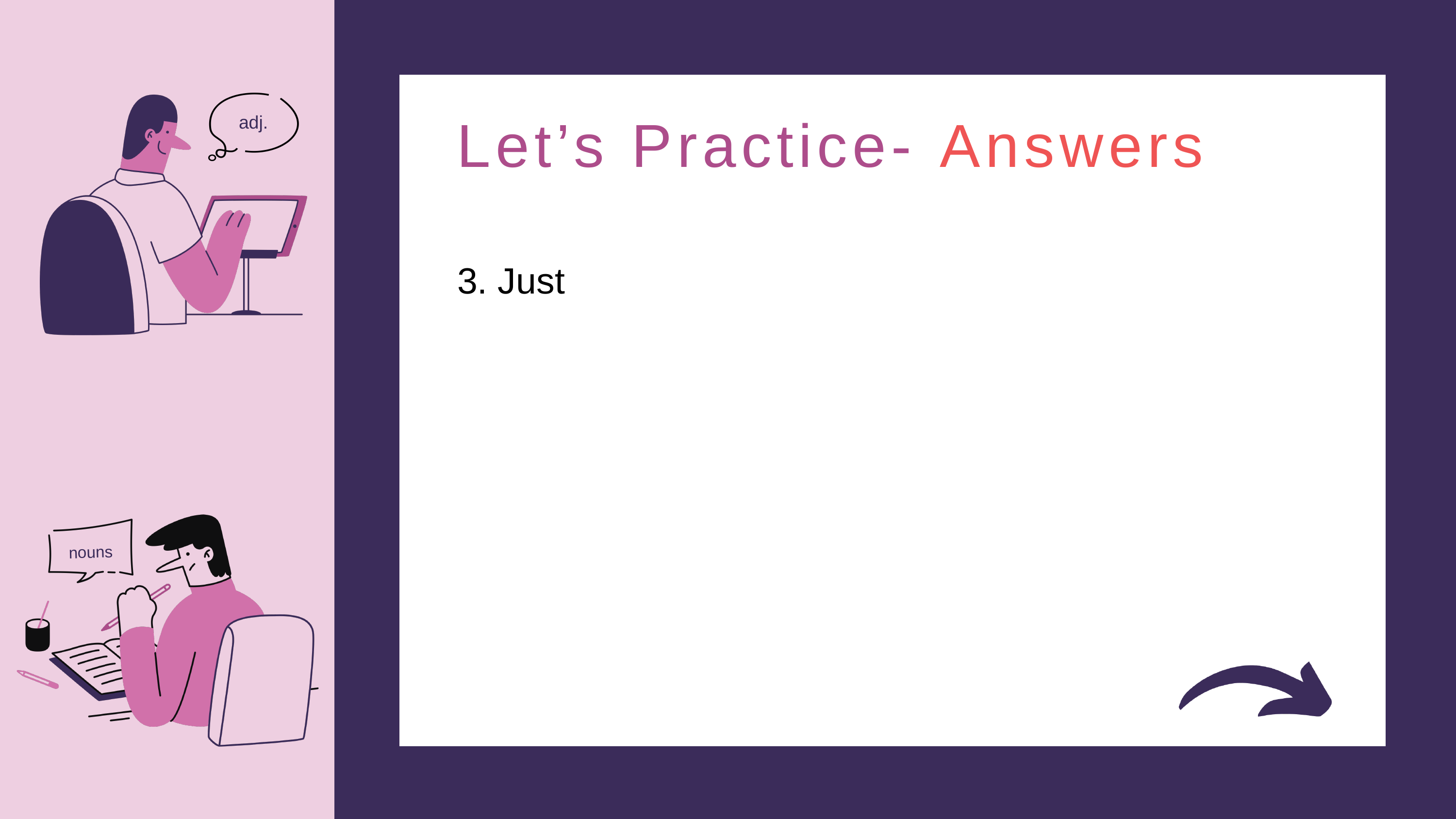

adj.
Let’s Practice- Answers
3. Just

nouns